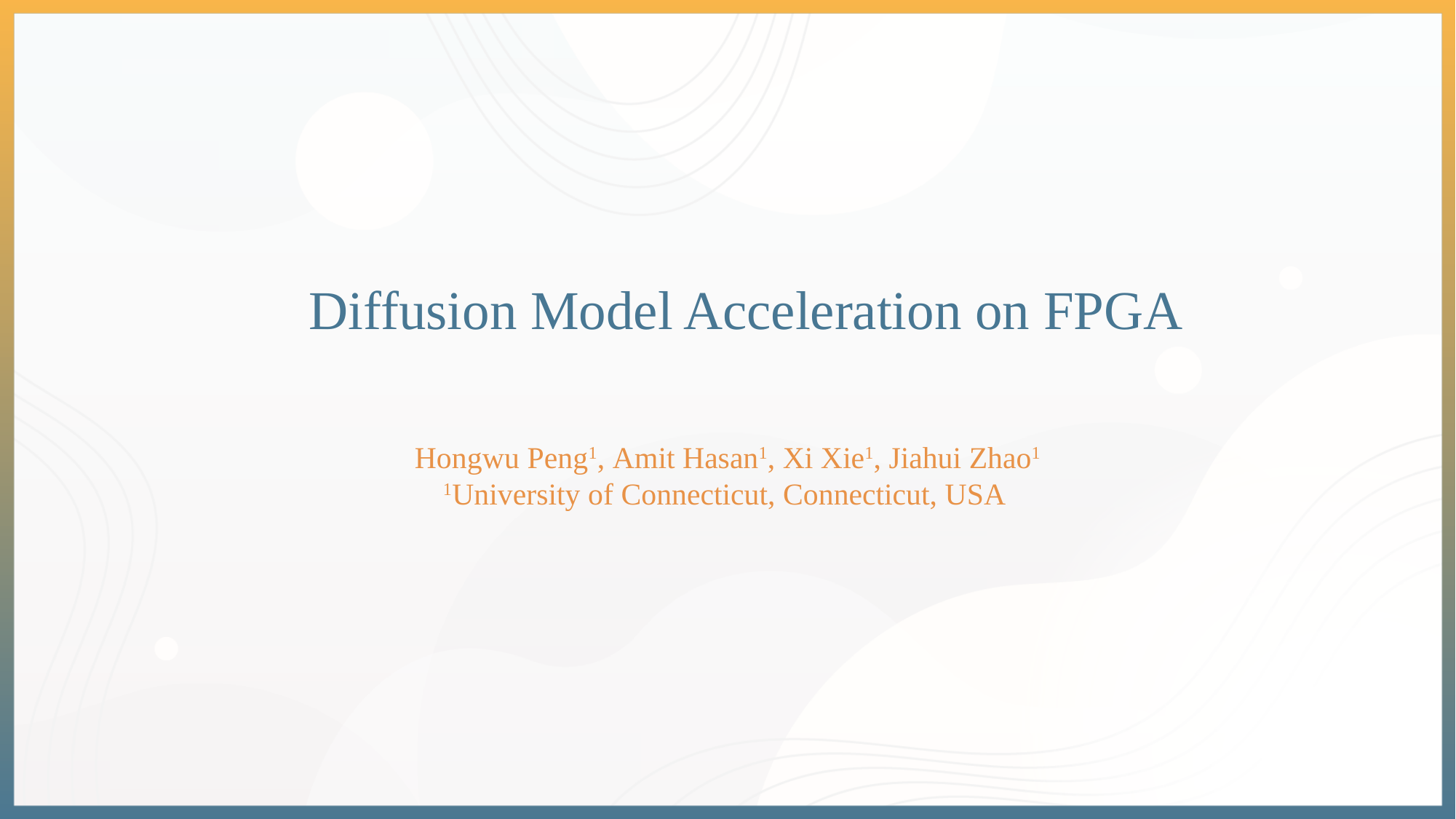

# Diffusion Model Acceleration on FPGA
Hongwu Peng1, Amit Hasan1, Xi Xie1, Jiahui Zhao1
1University of Connecticut, Connecticut, USA